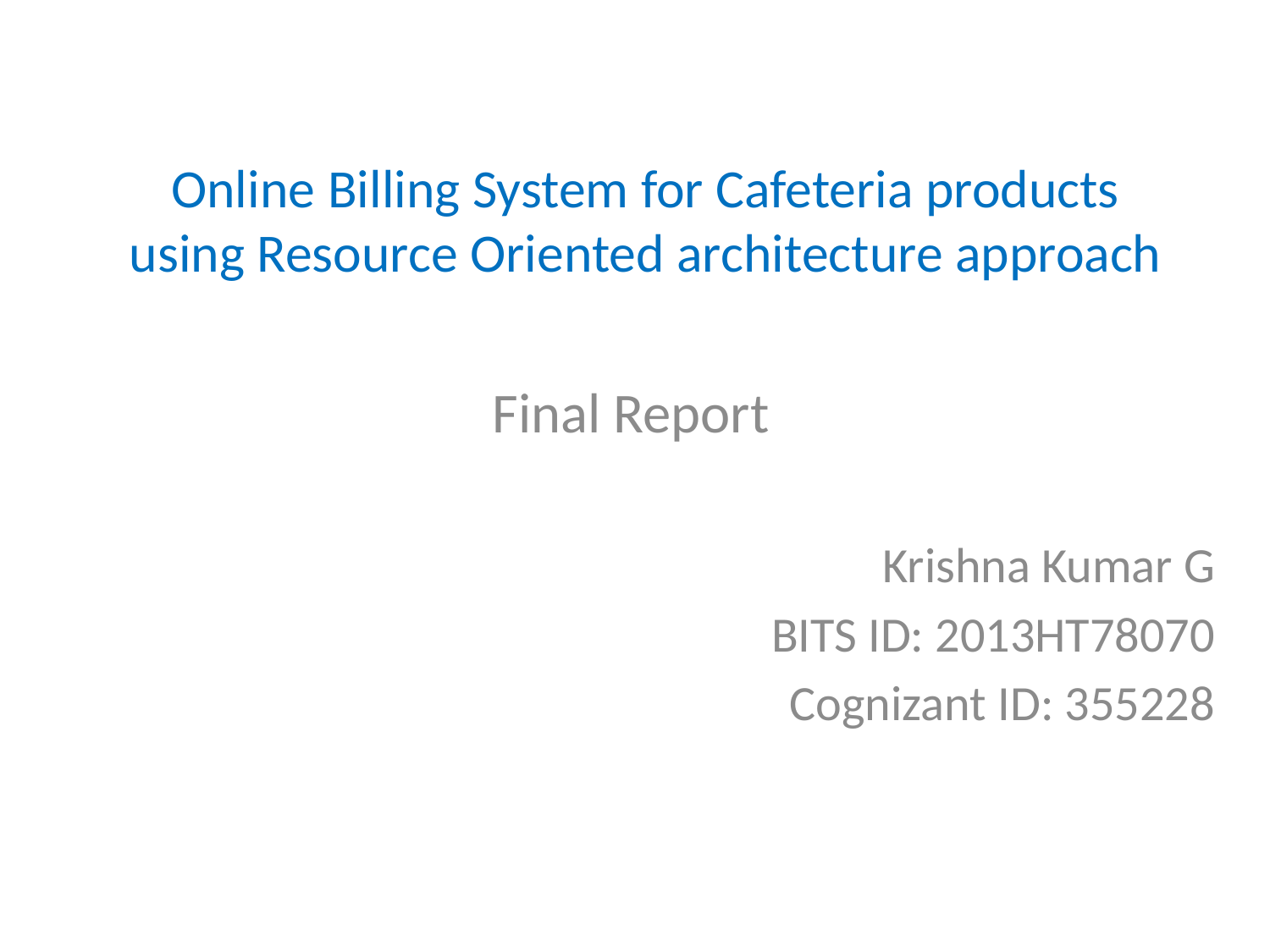

# Online Billing System for Cafeteria products using Resource Oriented architecture approach
Final Report

Krishna Kumar G
BITS ID: 2013HT78070
Cognizant ID: 355228